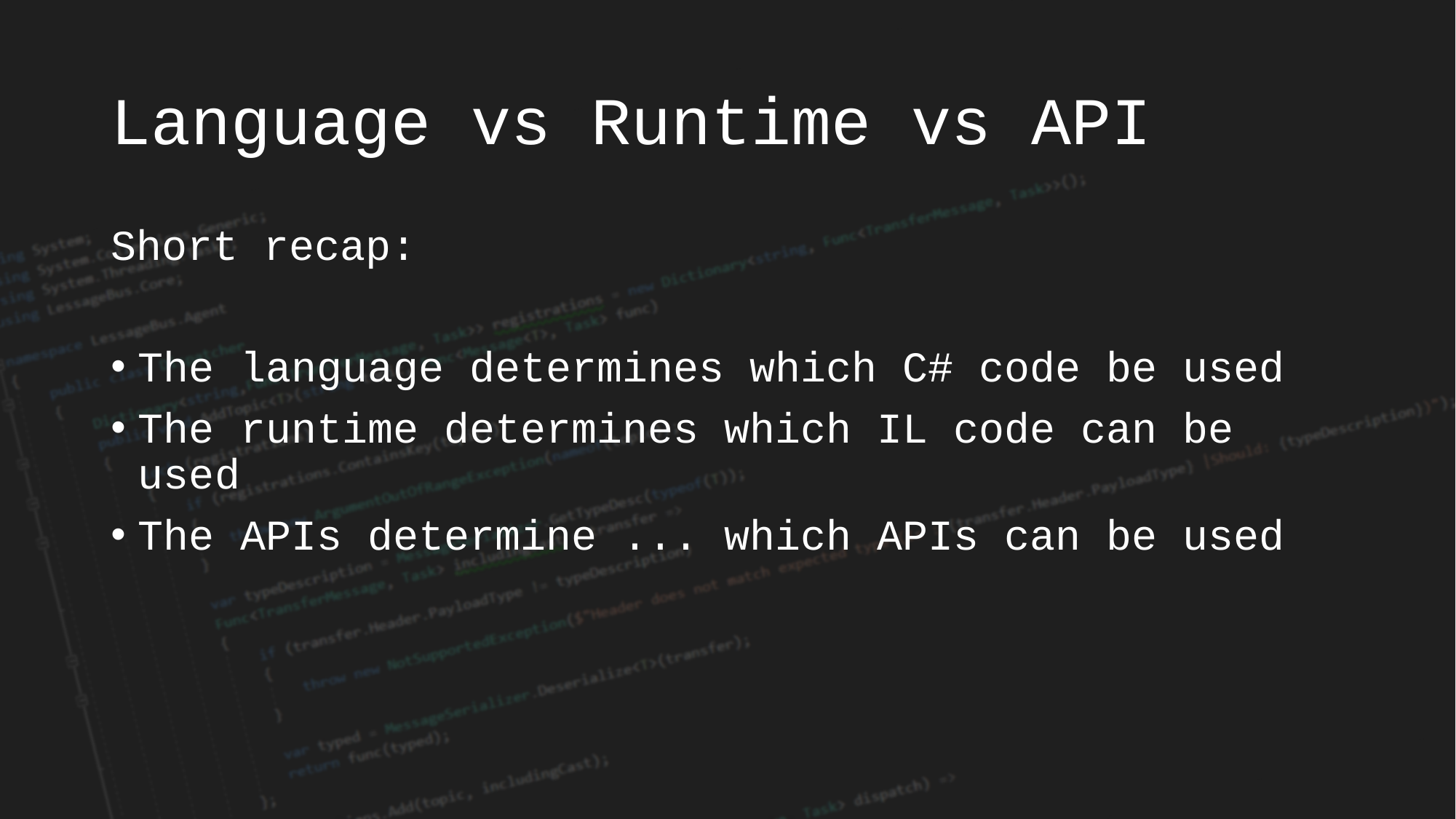

# Language vs Runtime vs API
Short recap:

The language determines which C# code be used
The runtime determines which IL code can be used
The APIs determine ... which APIs can be used